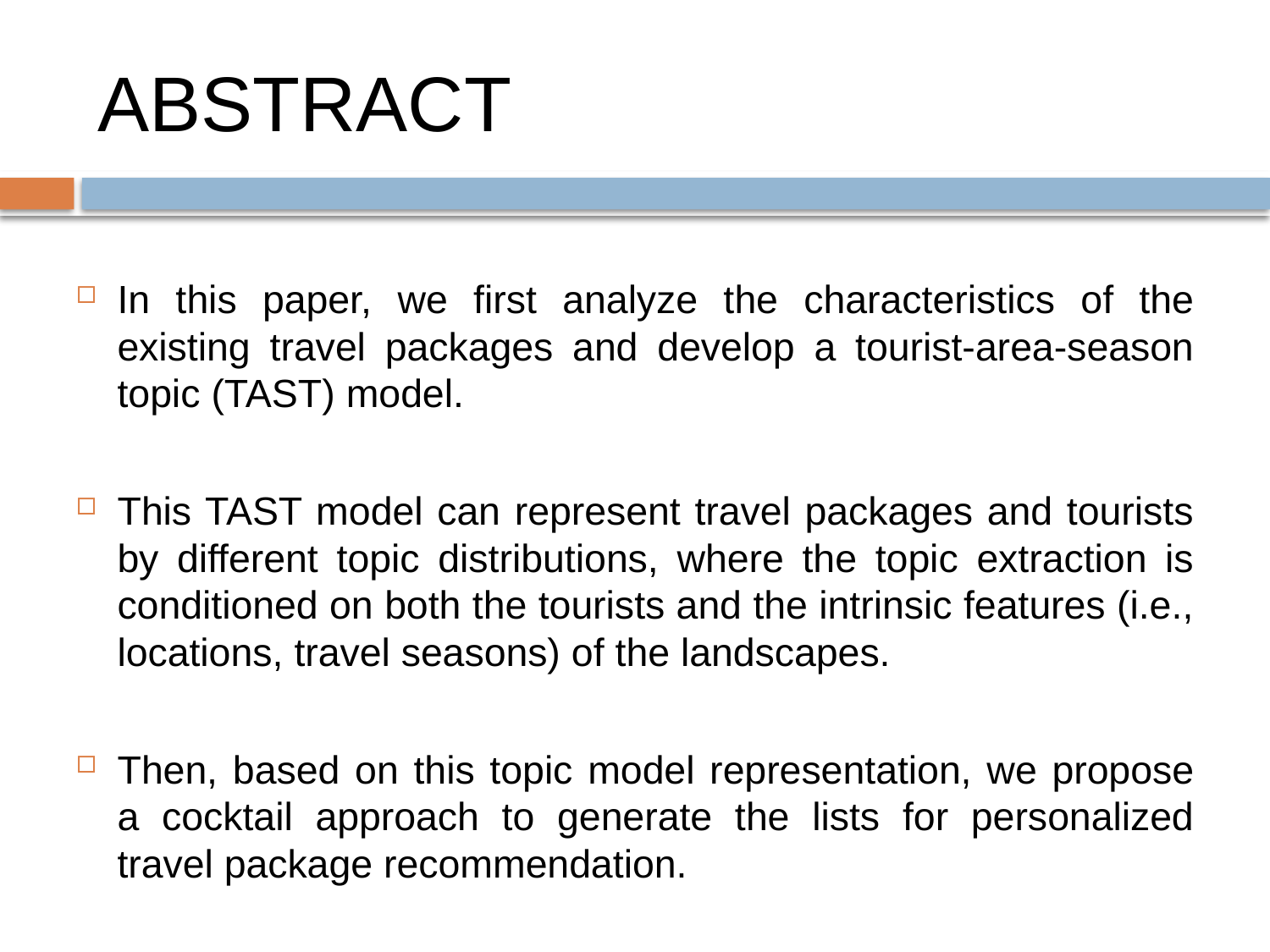

# ABSTRACT
In this paper, we first analyze the characteristics of the existing travel packages and develop a tourist-area-season topic (TAST) model.

This TAST model can represent travel packages and tourists by different topic distributions, where the topic extraction is conditioned on both the tourists and the intrinsic features (i.e., locations, travel seasons) of the landscapes.

Then, based on this topic model representation, we propose a cocktail approach to generate the lists for personalized travel package recommendation.